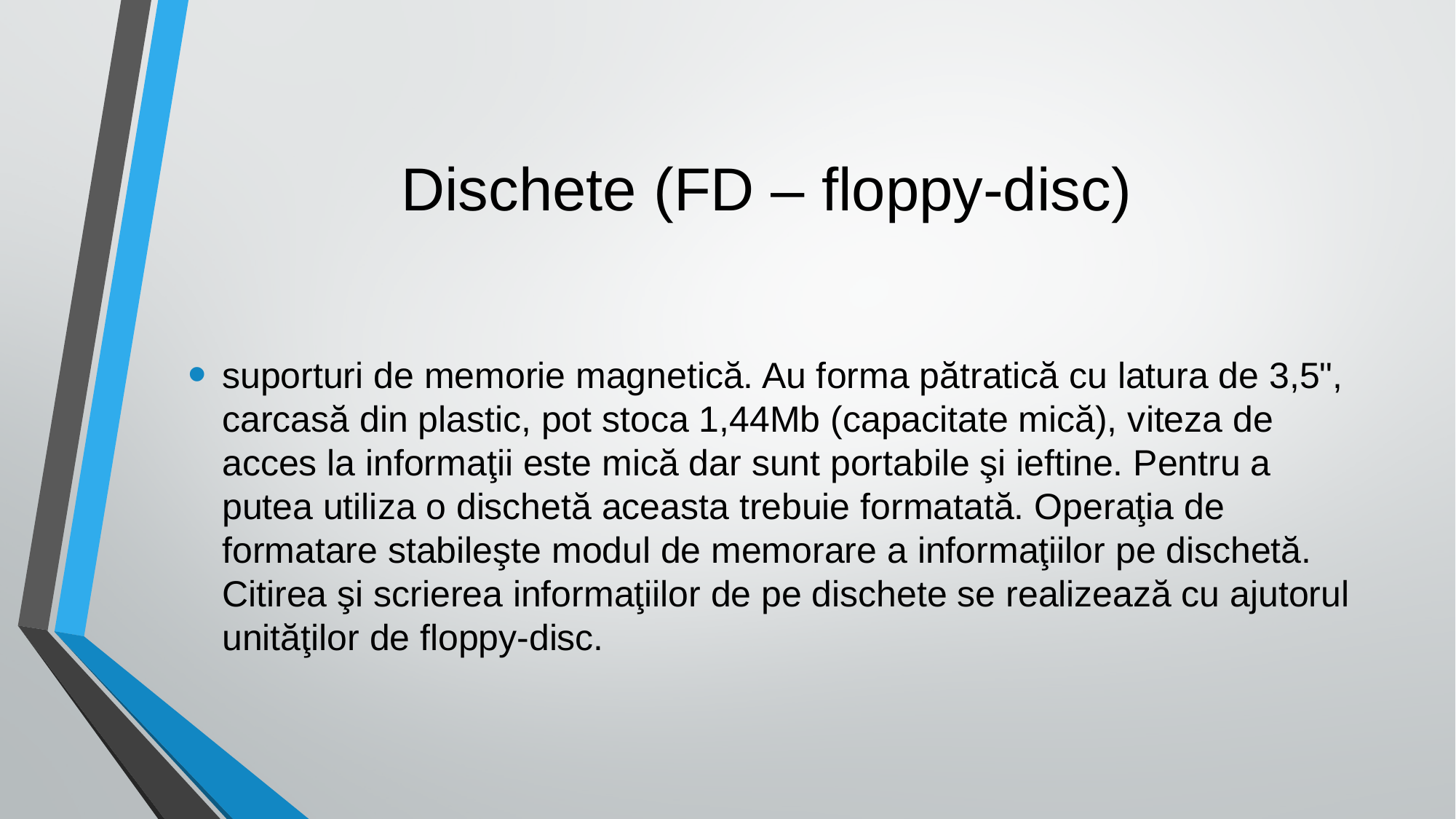

# Dischete (FD – floppy-disc)
suporturi de memorie magnetică. Au forma pătratică cu latura de 3,5", carcasă din plastic, pot stoca 1,44Mb (capacitate mică), viteza de acces la informaţii este mică dar sunt portabile şi ieftine. Pentru a putea utiliza o dischetă aceasta trebuie formatată. Operaţia de formatare stabileşte modul de memorare a informaţiilor pe dischetă. Citirea şi scrierea informaţiilor de pe dischete se realizează cu ajutorul unităţilor de floppy-disc.